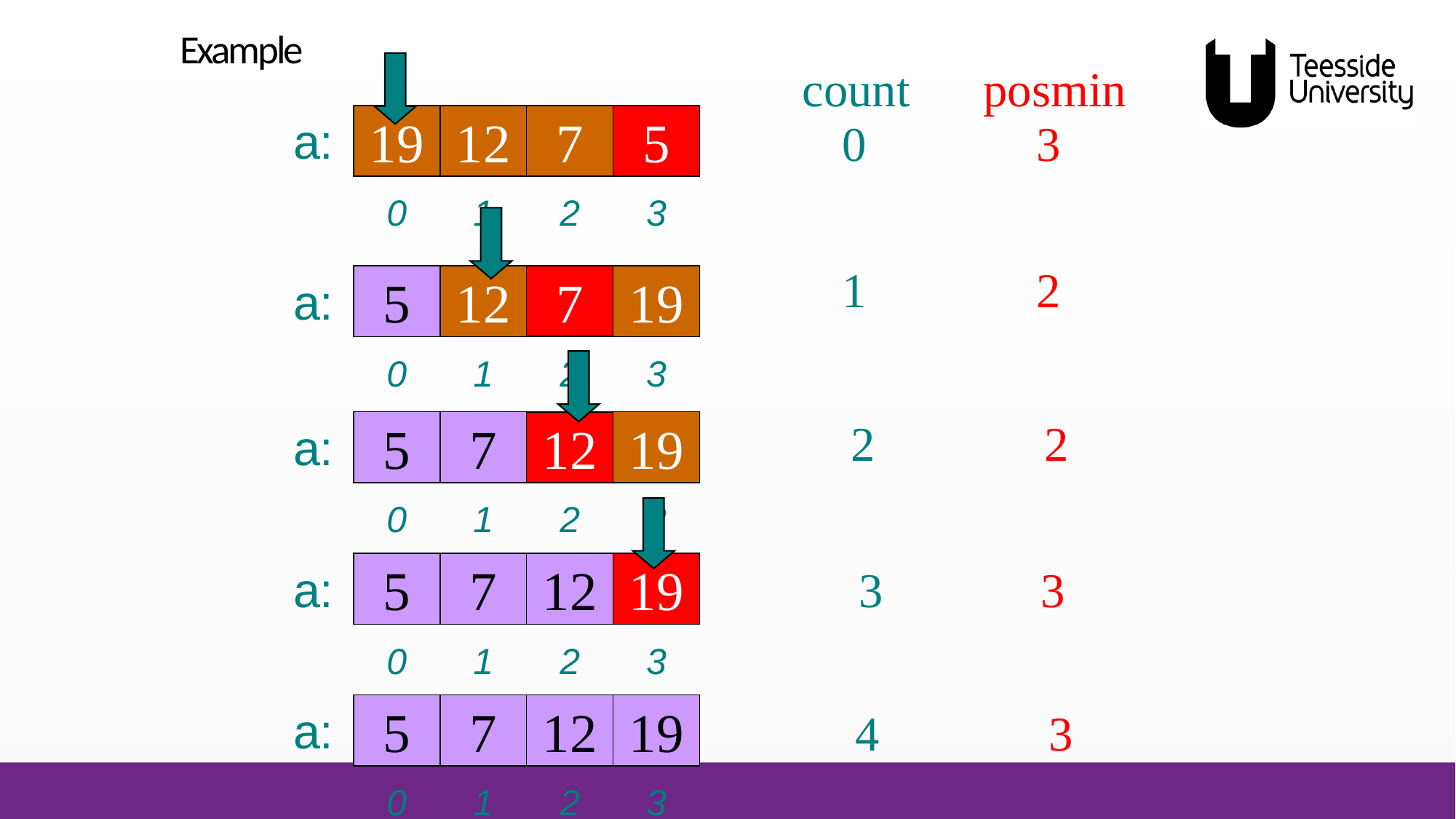

# Example
count      posmin

a:
19
12
7
5
0
1
2
3
5
    0		  3

    1		  2
7
a:
5
12
7
19
0
1
2
3

    2		  2
a:
5
7
12
19
0
1
2
3
12

a:
5
7
12
19
0
1
2
3
    3		 3
19
a:
5
7
12
19
0
1
2
3
   4		 3